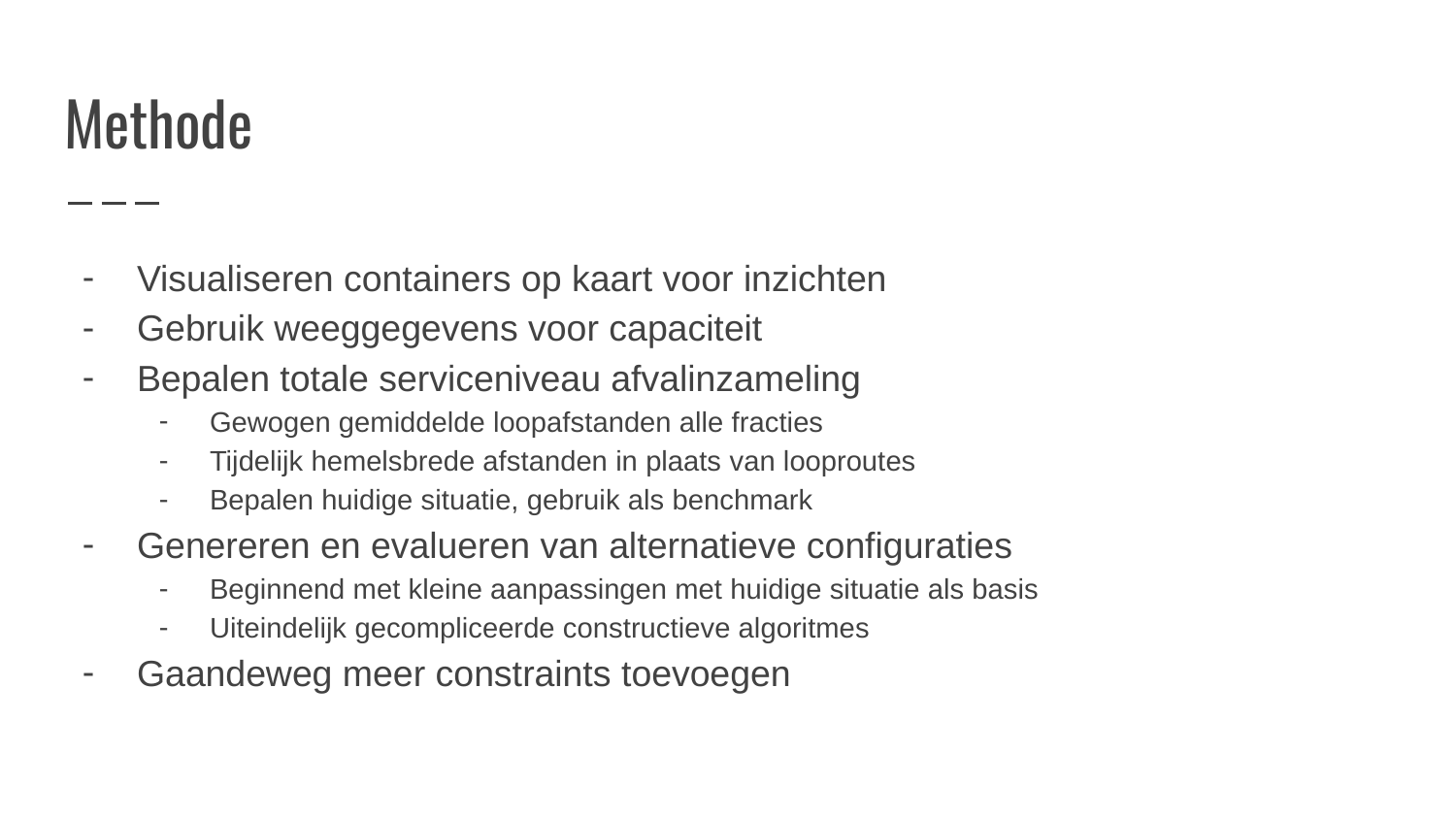

# Methode
Visualiseren containers op kaart voor inzichten
Gebruik weeggegevens voor capaciteit
Bepalen totale serviceniveau afvalinzameling
Gewogen gemiddelde loopafstanden alle fracties
Tijdelijk hemelsbrede afstanden in plaats van looproutes
Bepalen huidige situatie, gebruik als benchmark
Genereren en evalueren van alternatieve configuraties
Beginnend met kleine aanpassingen met huidige situatie als basis
Uiteindelijk gecompliceerde constructieve algoritmes
Gaandeweg meer constraints toevoegen